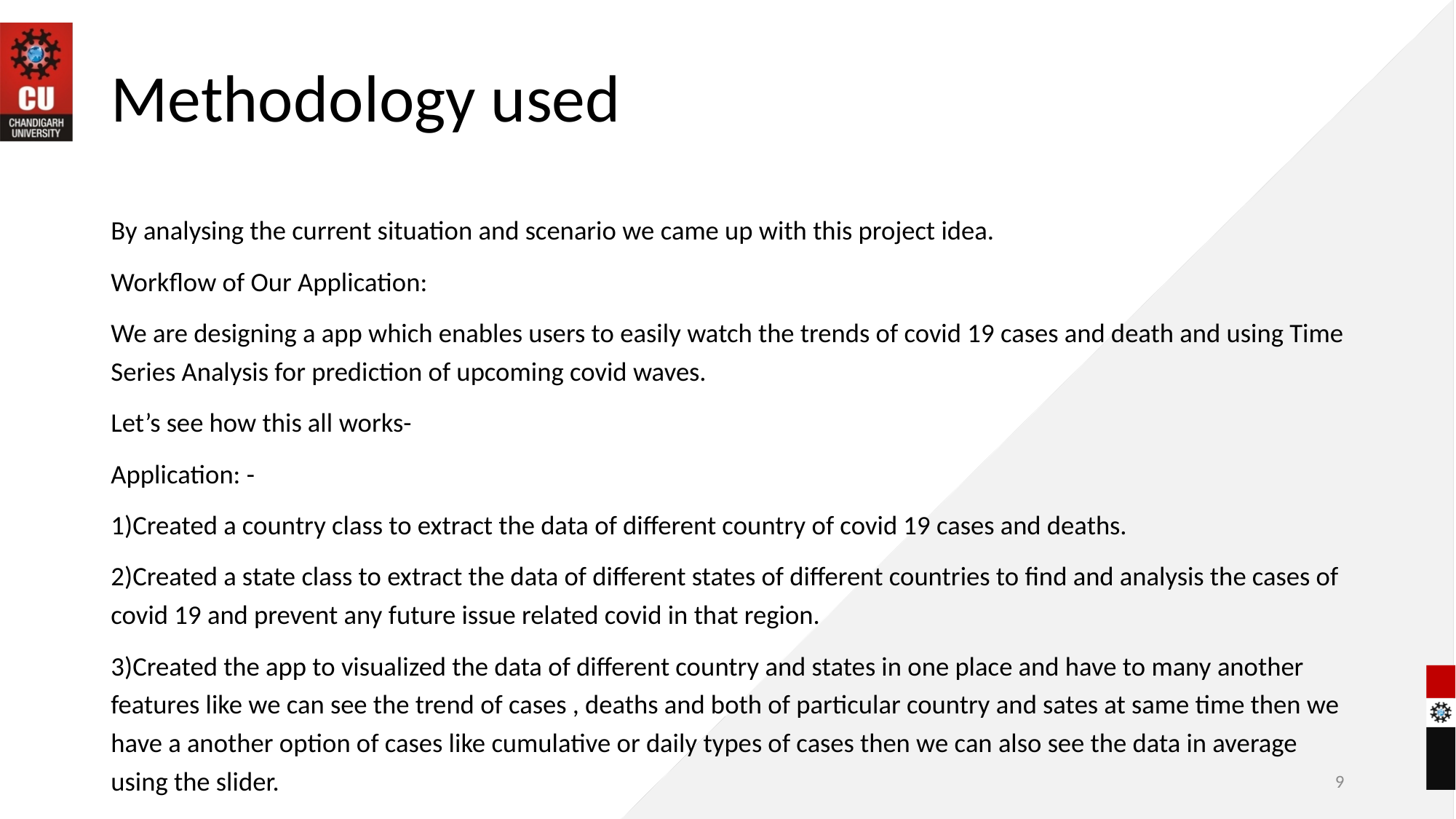

# Methodology used
By analysing the current situation and scenario we came up with this project idea.
Workflow of Our Application:
We are designing a app which enables users to easily watch the trends of covid 19 cases and death and using Time Series Analysis for prediction of upcoming covid waves.
Let’s see how this all works-
Application: -
1)Created a country class to extract the data of different country of covid 19 cases and deaths.
2)Created a state class to extract the data of different states of different countries to find and analysis the cases of covid 19 and prevent any future issue related covid in that region.
3)Created the app to visualized the data of different country and states in one place and have to many another features like we can see the trend of cases , deaths and both of particular country and sates at same time then we have a another option of cases like cumulative or daily types of cases then we can also see the data in average using the slider.

9